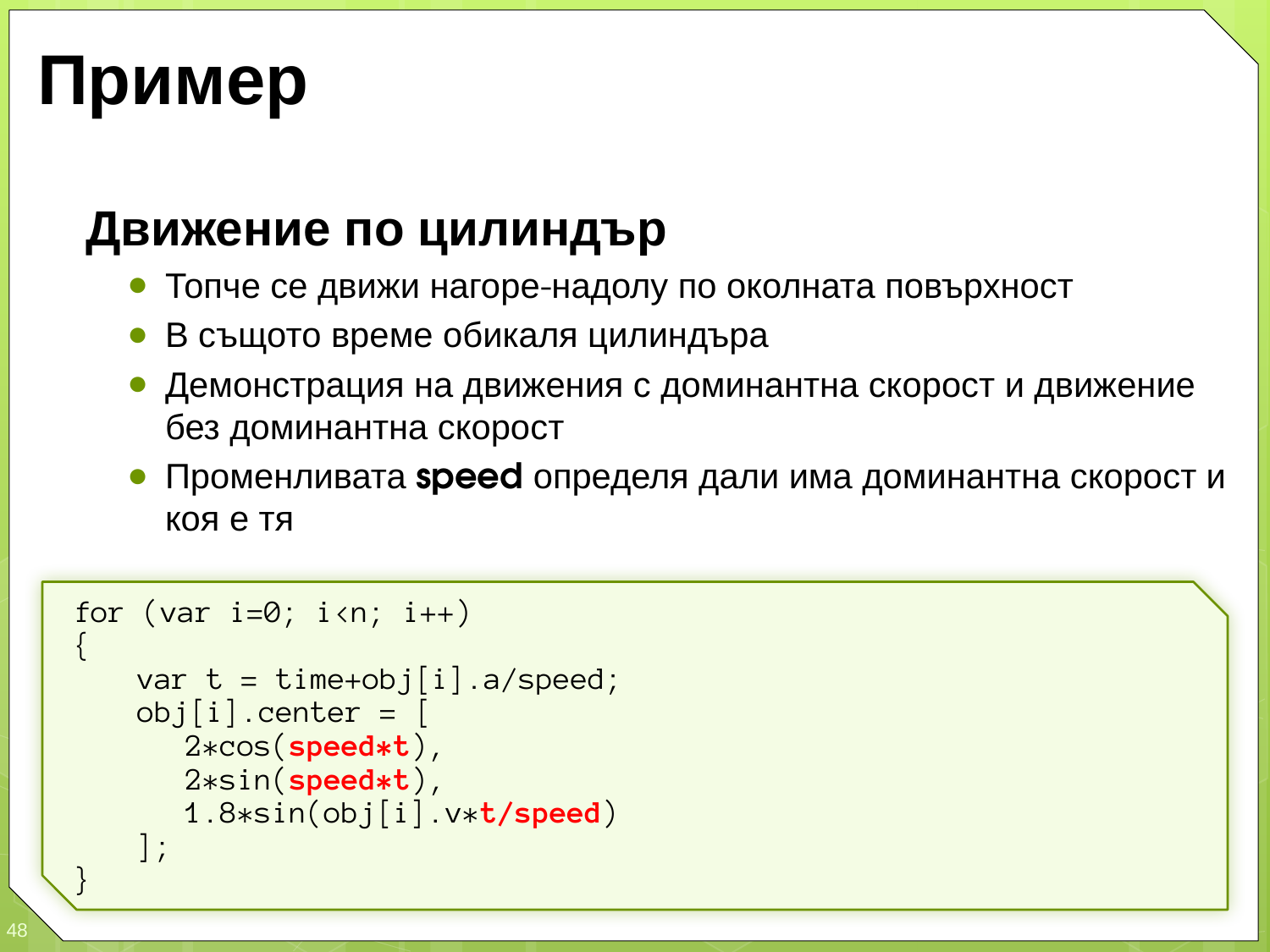

# Пример
Движение по цилиндър
Топче се движи нагоре-надолу по околната повърхност
В същото време обикаля цилиндъра
Демонстрация на движения с доминантна скорост и движение без доминантна скорост
Променливата speed определя дали има доминантна скорост и коя е тя
for (var i=0; i<n; i++)
{
	var t = time+obj[i].a/speed;
	obj[i].center = [
		2*cos(speed*t),
		2*sin(speed*t),
		1.8*sin(obj[i].v*t/speed)
	];
}